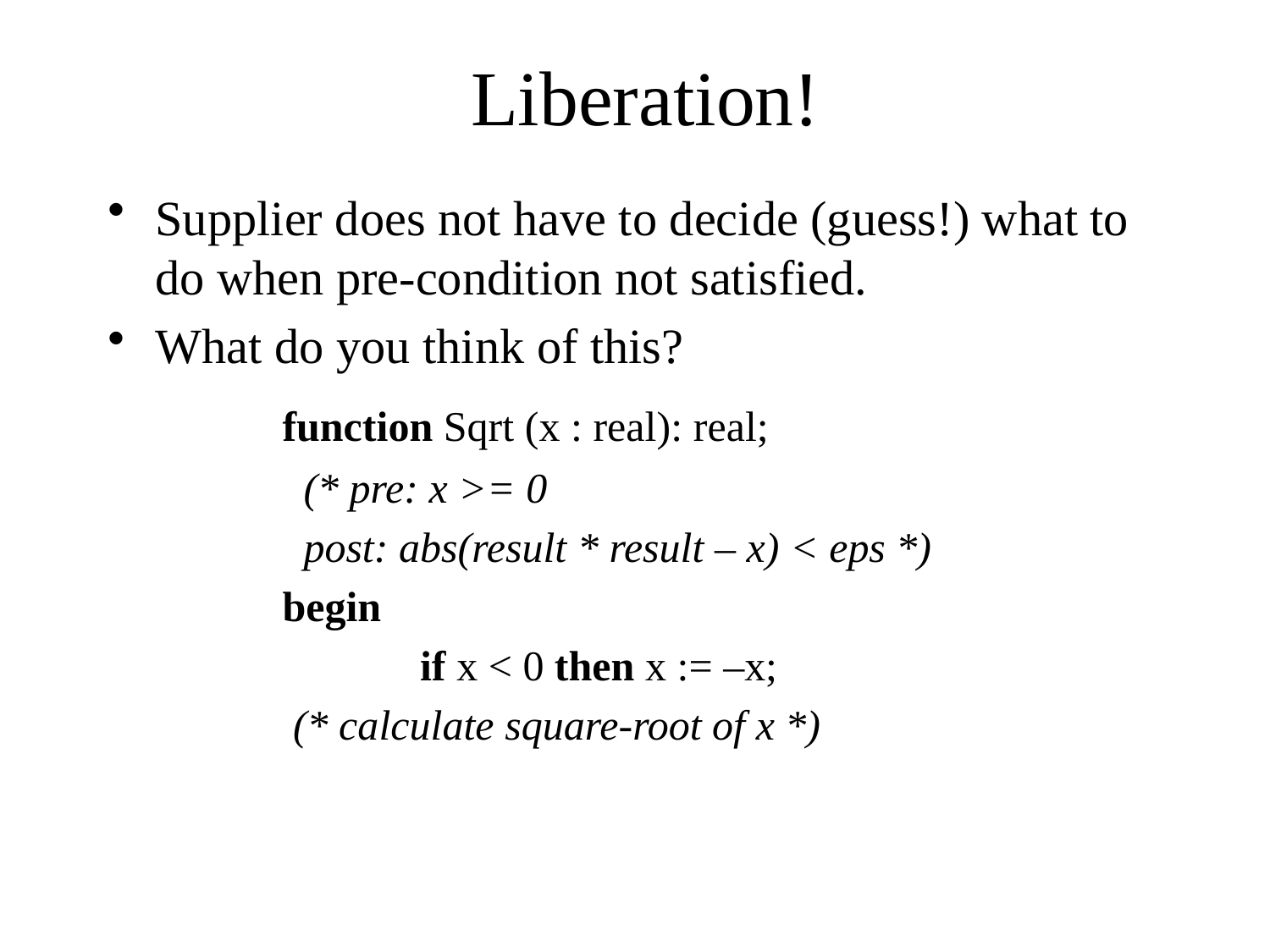

# Liberation!
Supplier does not have to decide (guess!) what to do when pre-condition not satisfied.
What do you think of this?
		function Sqrt (x : real): real;
		  (* pre: x >= 0
	 	  post: abs(result * result – x) < eps *)
		begin
 			 if x < 0 then x := –x;
		 (* calculate square-root of x *)